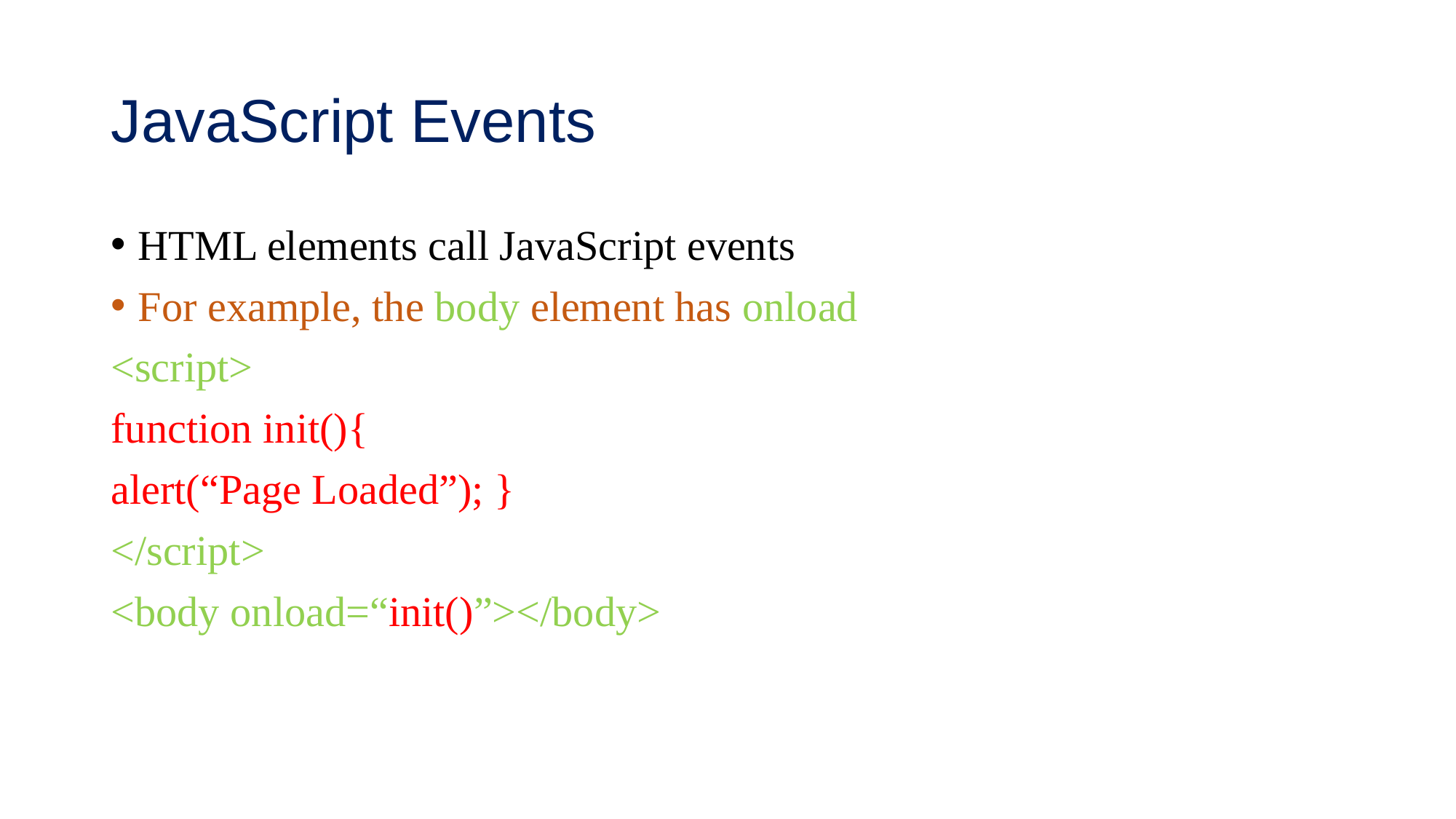

# JavaScript Events
HTML elements call JavaScript events
For example, the body element has onload
<script>
function init(){
alert(“Page Loaded”); }
</script>
<body onload=“init()”></body>